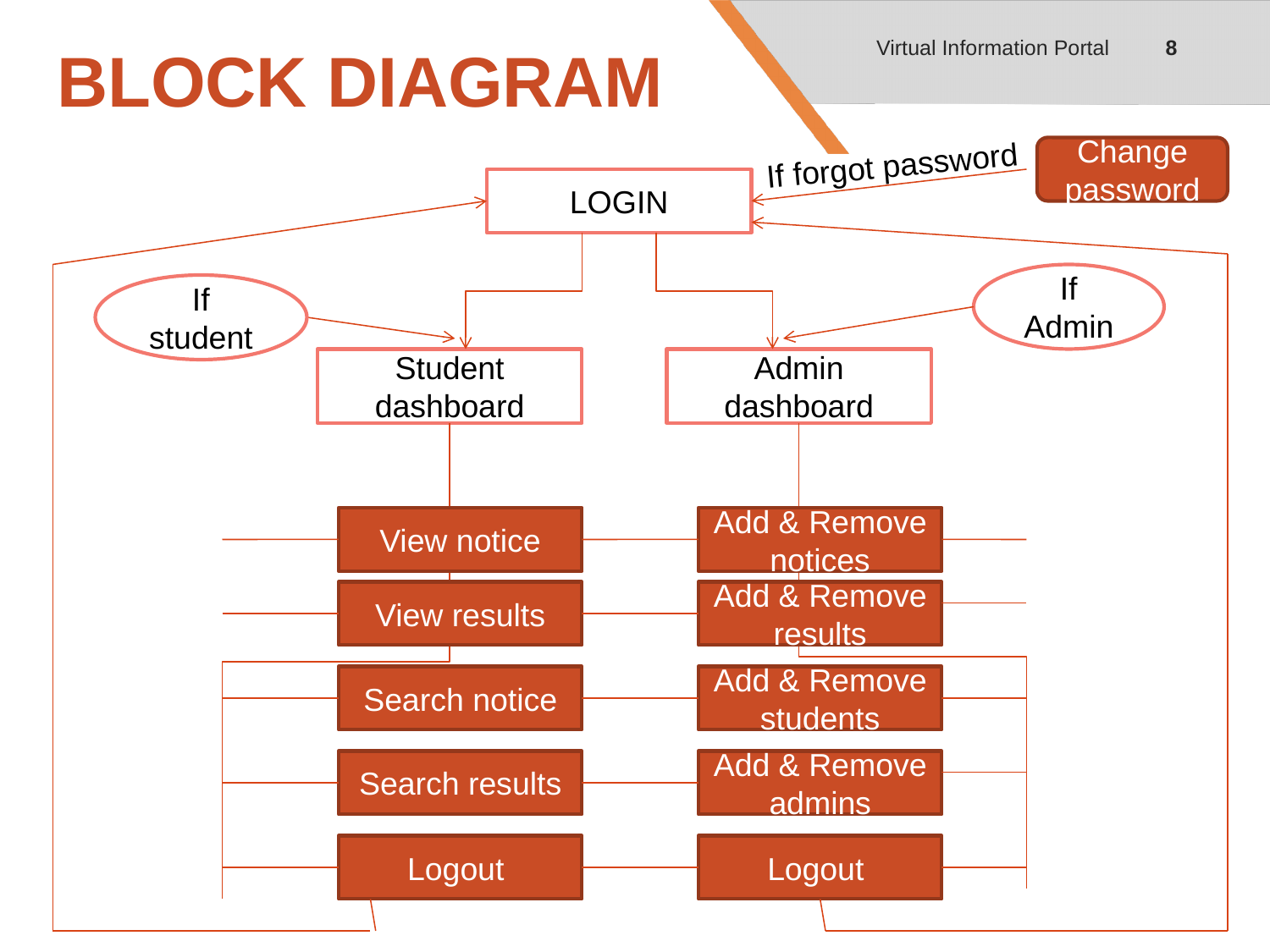

8
Virtual Information Portal
# BLOCK DIAGRAM
If forgot password
Change password
LOGIN
If Admin
If student
if
Student dashboard
Admin dashboard
View notice
Add & Remove notices
View results
Add & Remove results
Search notice
Add & Remove students
Search results
Add & Remove admins
Logout
Logout